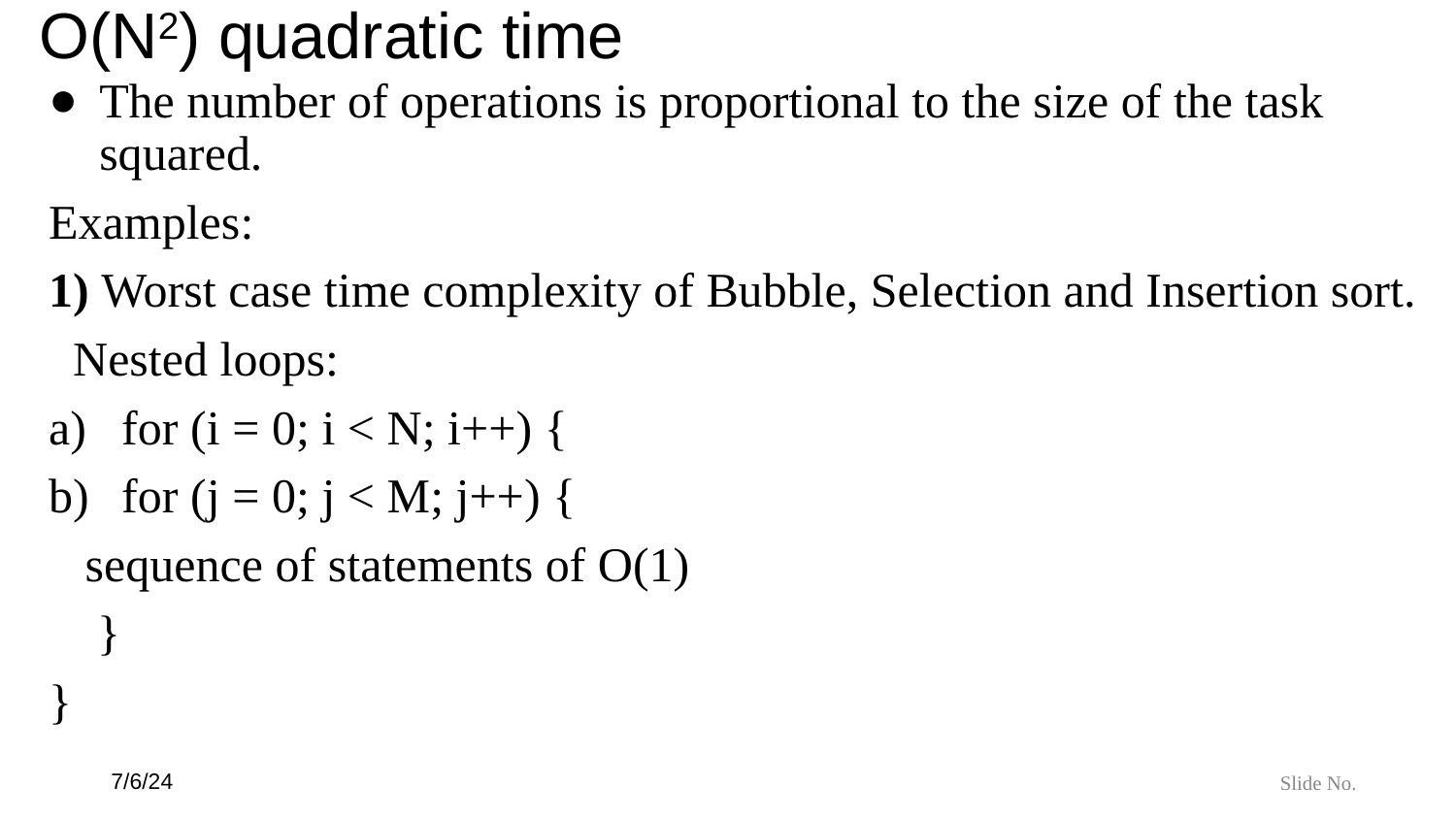

# O(N2) quadratic time
The number of operations is proportional to the size of the task squared.
Examples:
1) Worst case time complexity of Bubble, Selection and Insertion sort.
  Nested loops:
for (i = 0; i < N; i++) {
for (j = 0; j < M; j++) {
   sequence of statements of O(1)
    }
}
7/6/24
Slide No.